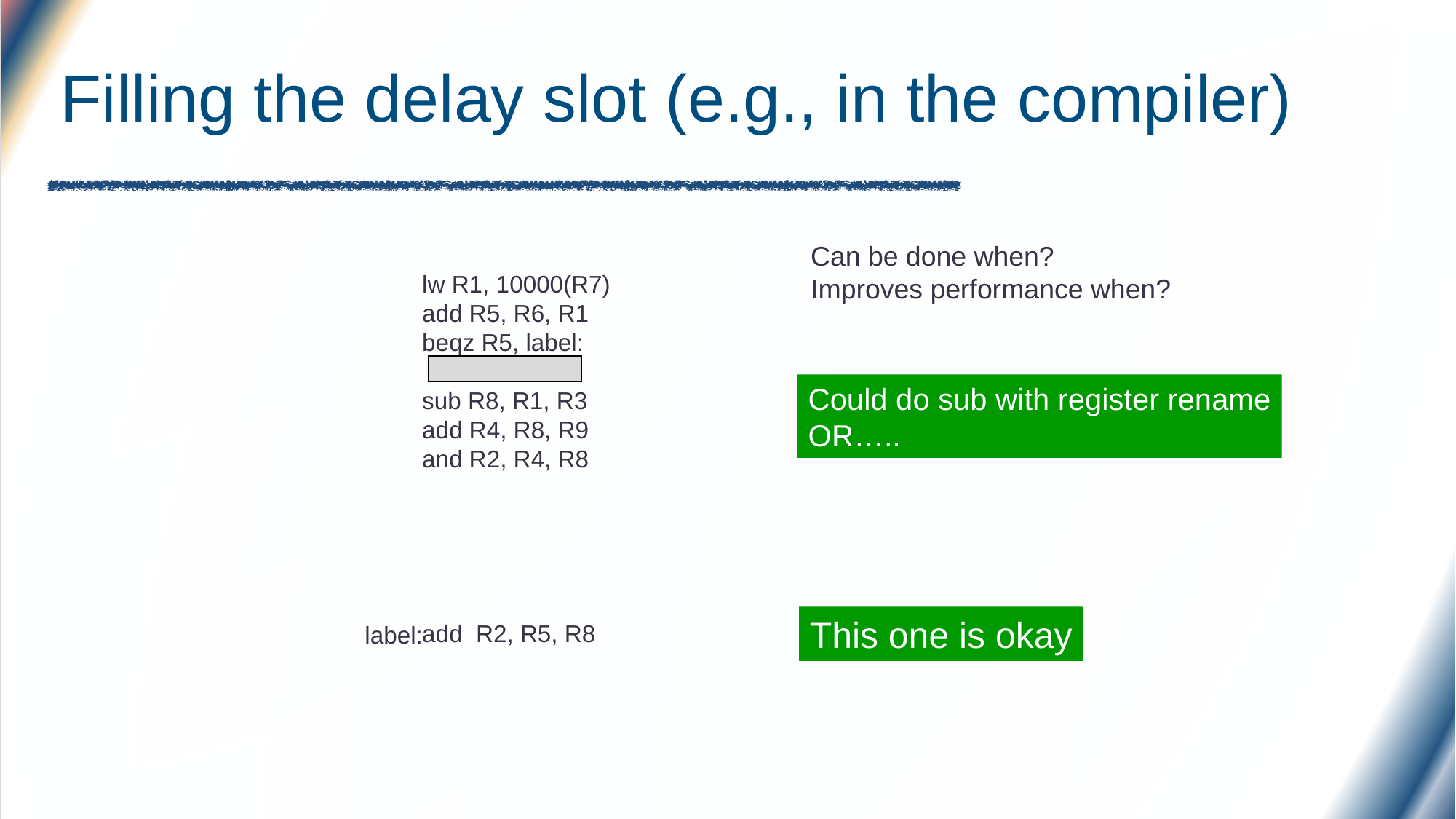

# Filling the delay slot (e.g., in the compiler)
Can be done when?
Improves performance when?
lw R1, 10000(R7)
add R5, R6, R1
beqz R5, label:

sub R8, R1, R3
add R4, R8, R9
and R2, R4, R8

add  R2, R5, R8

Could do sub with register rename
OR…..
This one is okay
label: